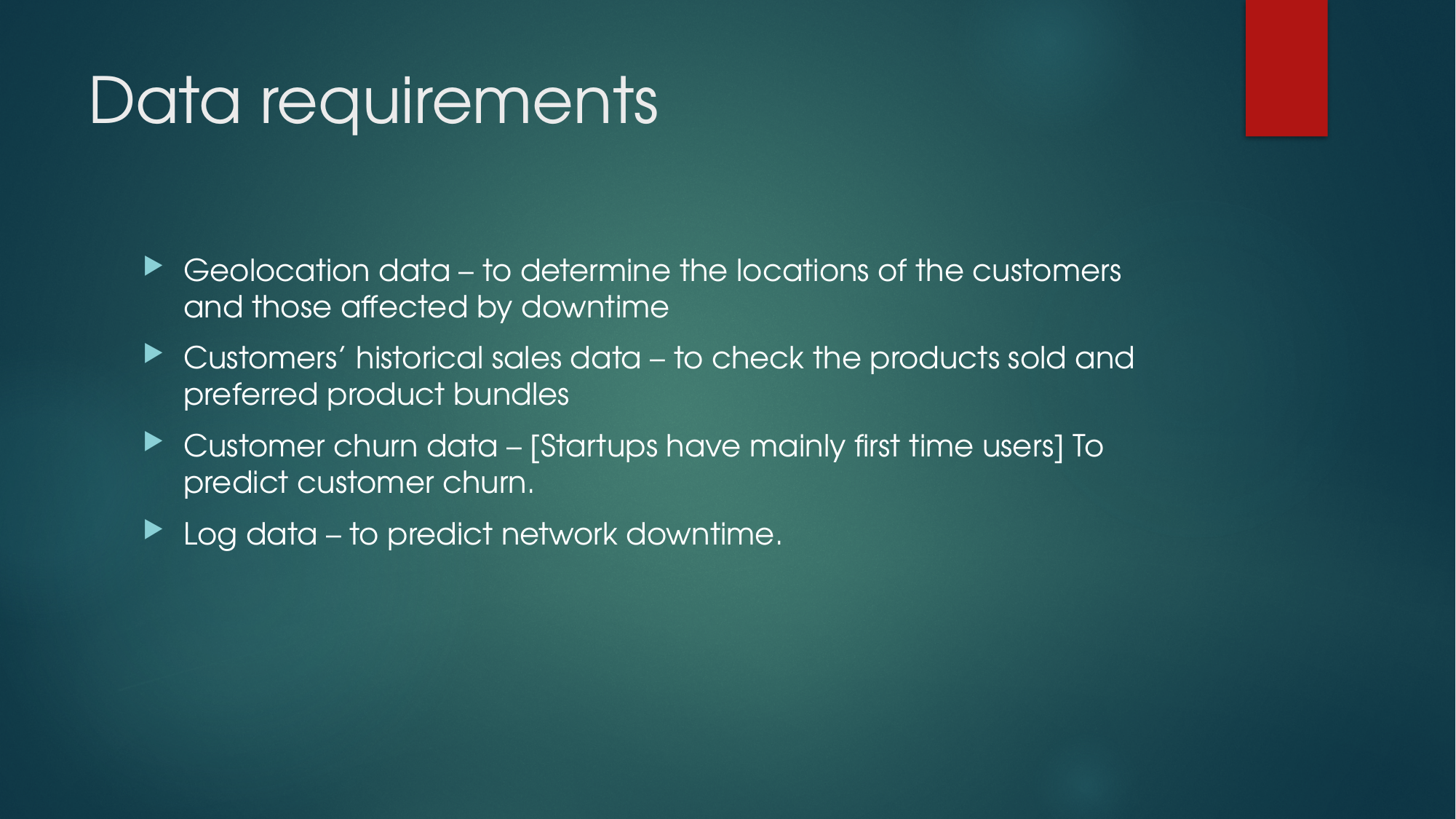

# Data requirements
Geolocation data – to determine the locations of the customers and those affected by downtime
Customers’ historical sales data – to check the products sold and preferred product bundles
Customer churn data – [Startups have mainly first time users] To predict customer churn.
Log data – to predict network downtime.